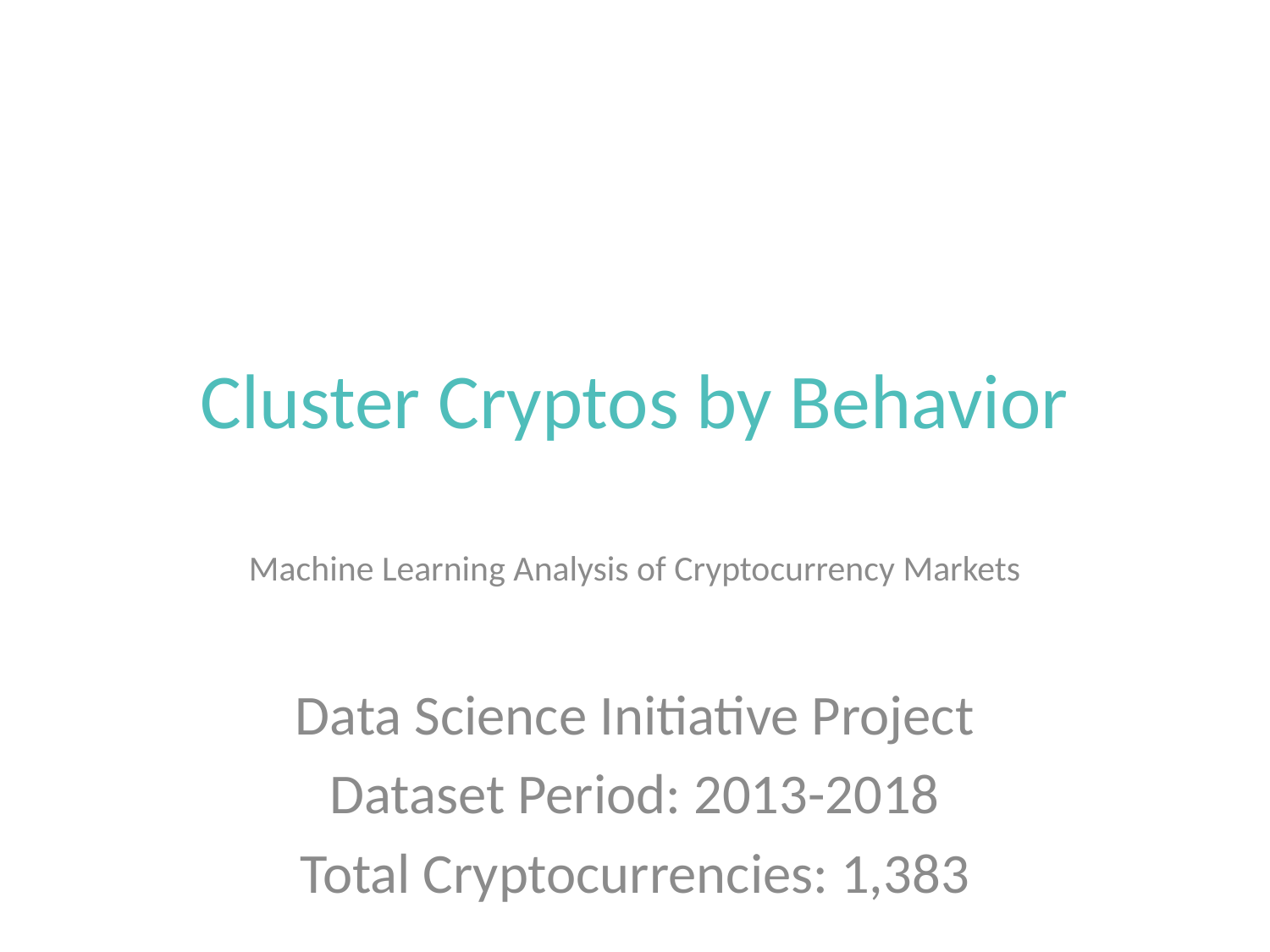

# Cluster Cryptos by Behavior
Machine Learning Analysis of Cryptocurrency Markets

Data Science Initiative Project
Dataset Period: 2013-2018
Total Cryptocurrencies: 1,383